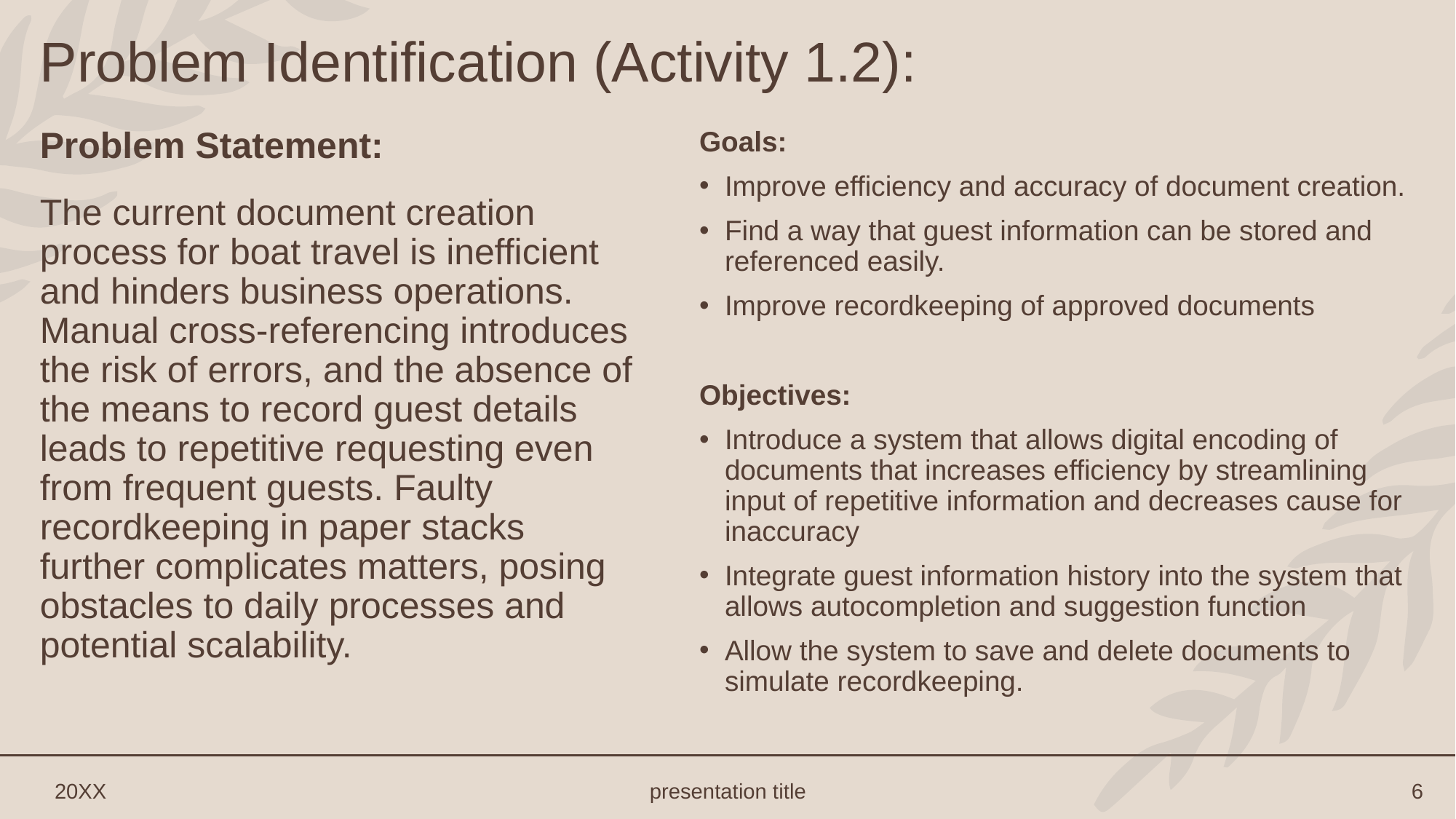

# Problem Identification (Activity 1.2):
Problem Statement:
The current document creation process for boat travel is inefficient and hinders business operations. Manual cross-referencing introduces the risk of errors, and the absence of the means to record guest details leads to repetitive requesting even from frequent guests. Faulty recordkeeping in paper stacks further complicates matters, posing obstacles to daily processes and potential scalability.
Goals:
Improve efficiency and accuracy of document creation.
Find a way that guest information can be stored and referenced easily.
Improve recordkeeping of approved documents

Objectives:
Introduce a system that allows digital encoding of documents that increases efficiency by streamlining input of repetitive information and decreases cause for inaccuracy
Integrate guest information history into the system that allows autocompletion and suggestion function
Allow the system to save and delete documents to simulate recordkeeping.

20XX
presentation title
6